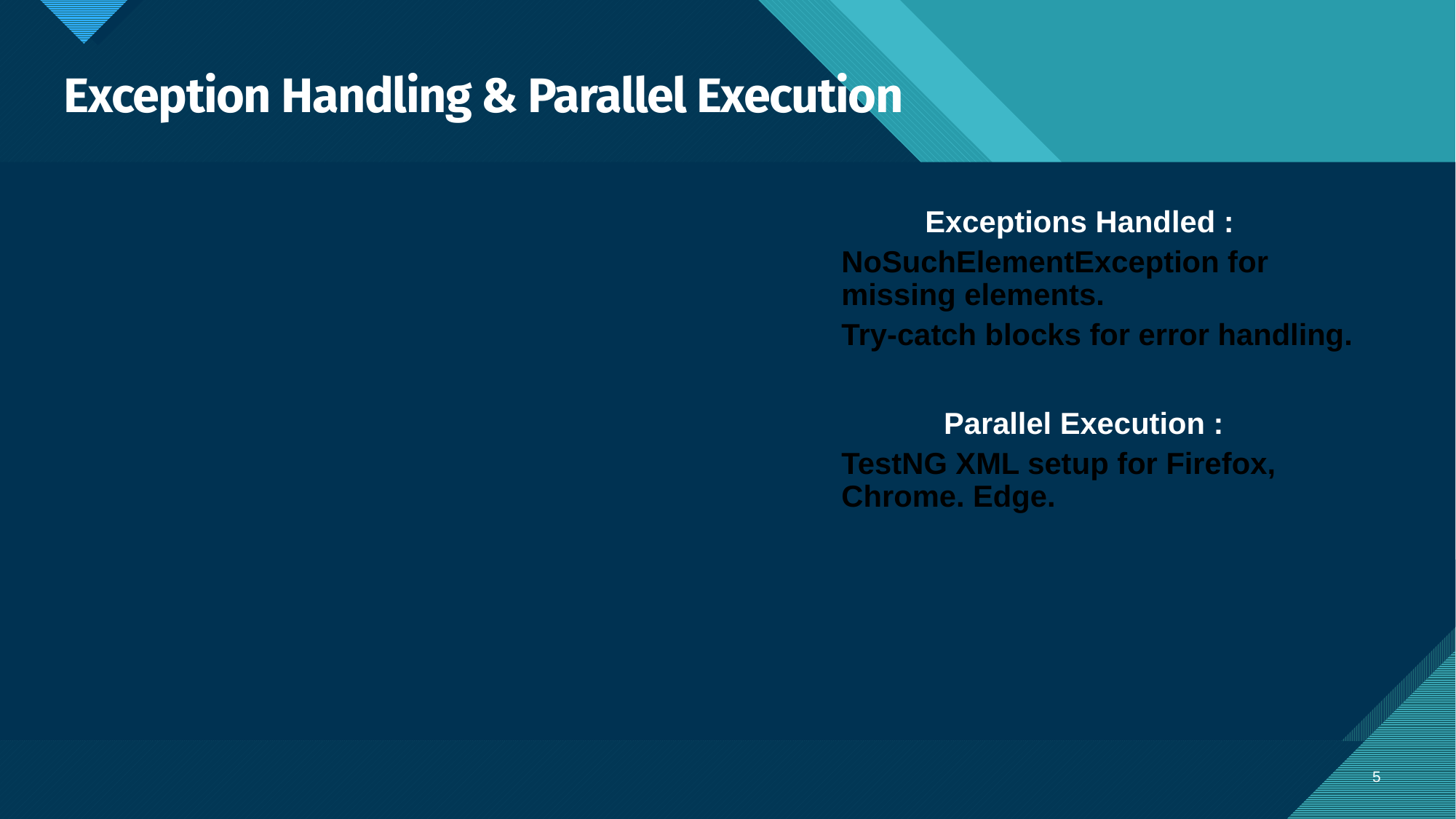

# Exception Handling & Parallel Execution
Exceptions Handled :
NoSuchElementException for missing elements.
Try-catch blocks for error handling.

Parallel Execution :
TestNG XML setup for Firefox, Chrome. Edge.

5